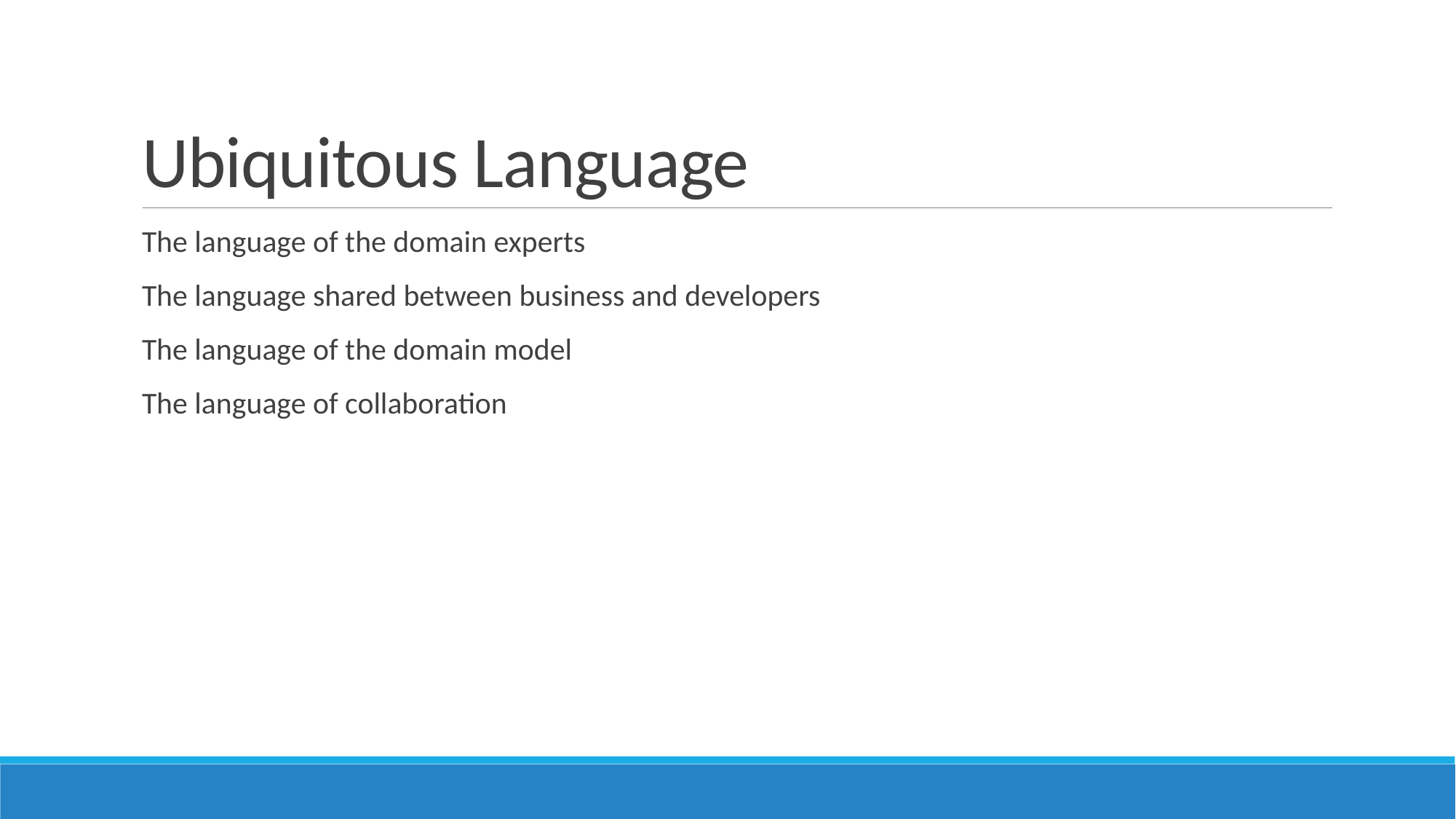

# Ubiquitous Language
The language of the domain experts
The language shared between business and developers
The language of the domain model
The language of collaboration